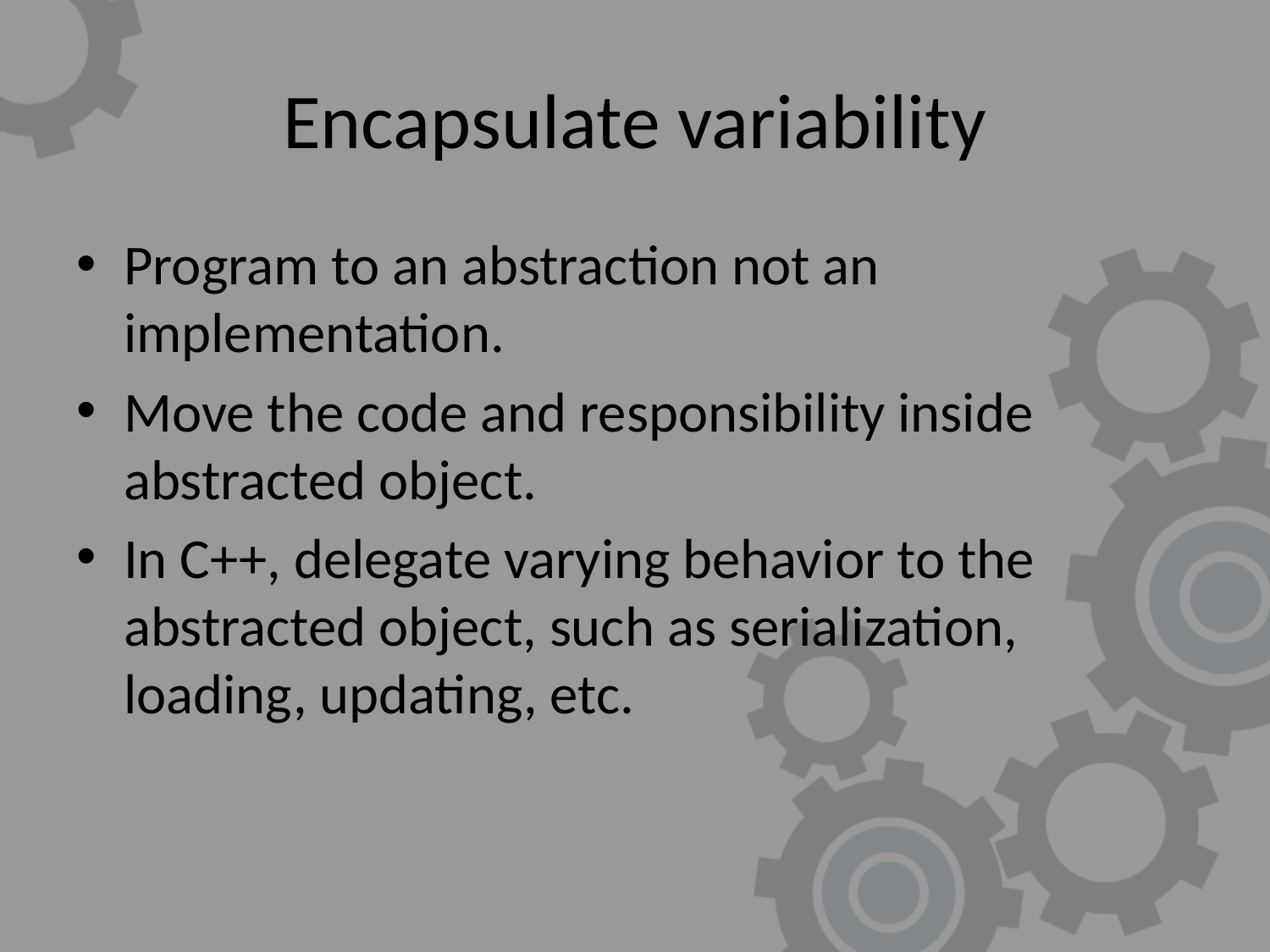

# Encapsulate variability
Program to an abstraction not an implementation.
Move the code and responsibility inside abstracted object.
In C++, delegate varying behavior to the abstracted object, such as serialization, loading, updating, etc.